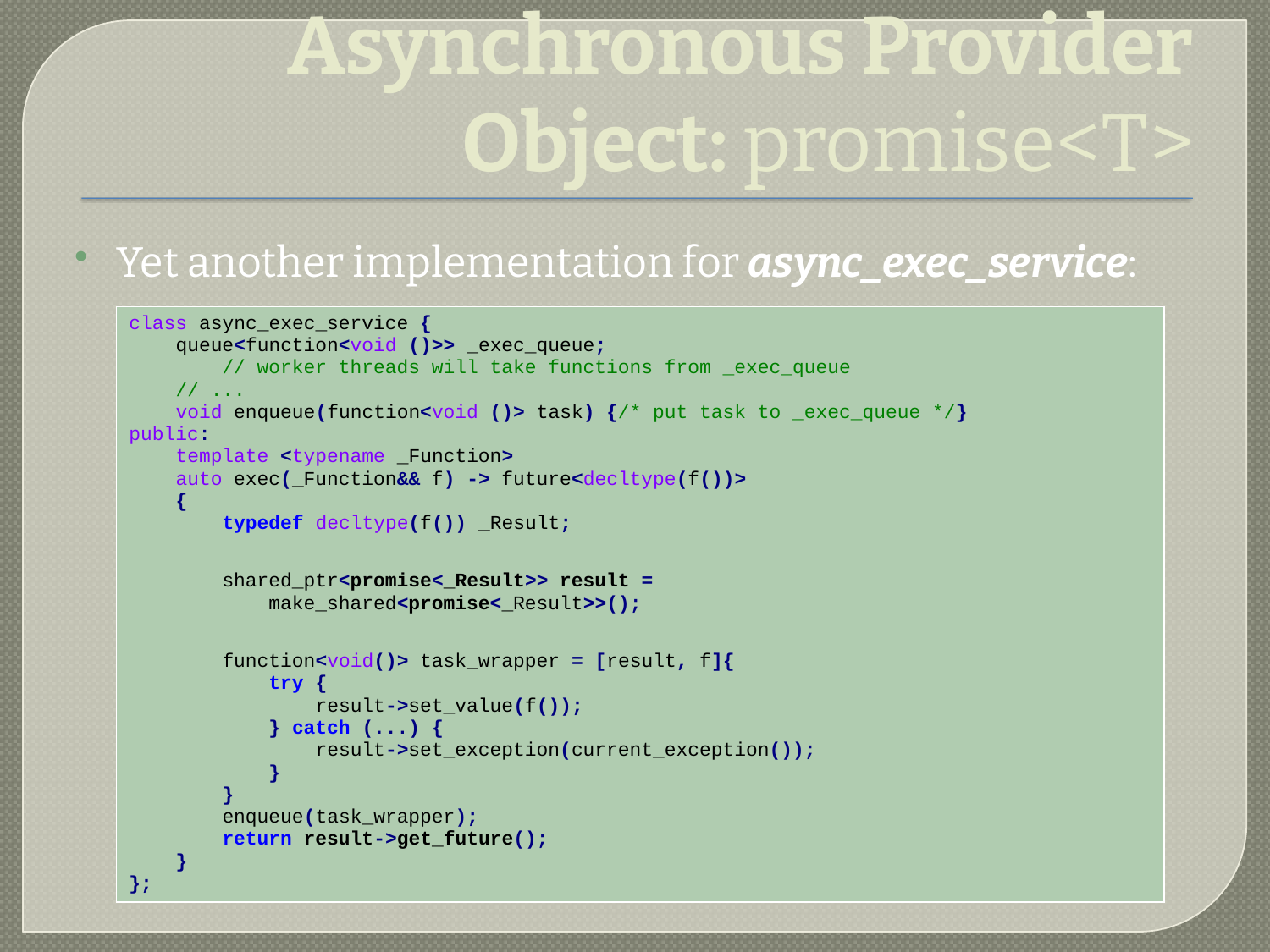

Asynchronous Provider Object: promise<T>
Yet another implementation for async_exec_service:
| class async\_exec\_service { queue<function<void ()>> \_exec\_queue; // worker threads will take functions from \_exec\_queue // ... void enqueue(function<void ()> task) {/\* put task to \_exec\_queue \*/} public: template <typename \_Function> auto exec(\_Function&& f) -> future<decltype(f())> { typedef decltype(f()) \_Result; shared\_ptr<promise<\_Result>> result = make\_shared<promise<\_Result>>(); function<void()> task\_wrapper = [result, f]{ try { result->set\_value(f()); } catch (...) { result->set\_exception(current\_exception()); } } enqueue(task\_wrapper); return result->get\_future(); } }; |
| --- |